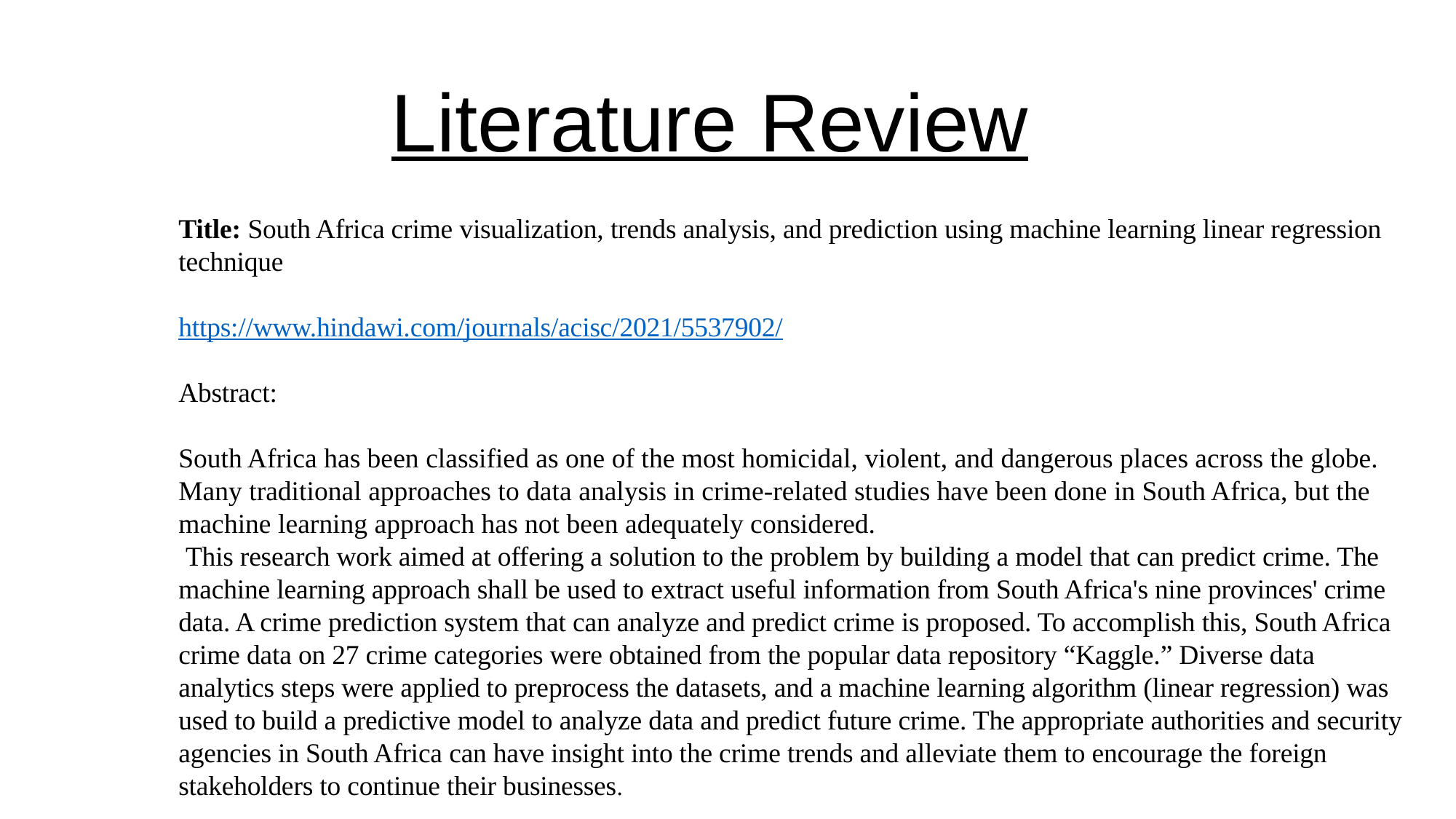

Literature Review
Title: South Africa crime visualization, trends analysis, and prediction using machine learning linear regression technique

https://www.hindawi.com/journals/acisc/2021/5537902/

Abstract:

South Africa has been classified as one of the most homicidal, violent, and dangerous places across the globe. Many traditional approaches to data analysis in crime-related studies have been done in South Africa, but the machine learning approach has not been adequately considered.
 This research work aimed at offering a solution to the problem by building a model that can predict crime. The machine learning approach shall be used to extract useful information from South Africa's nine provinces' crime data. A crime prediction system that can analyze and predict crime is proposed. To accomplish this, South Africa crime data on 27 crime categories were obtained from the popular data repository “Kaggle.” Diverse data analytics steps were applied to preprocess the datasets, and a machine learning algorithm (linear regression) was used to build a predictive model to analyze data and predict future crime. The appropriate authorities and security agencies in South Africa can have insight into the crime trends and alleviate them to encourage the foreign stakeholders to continue their businesses.